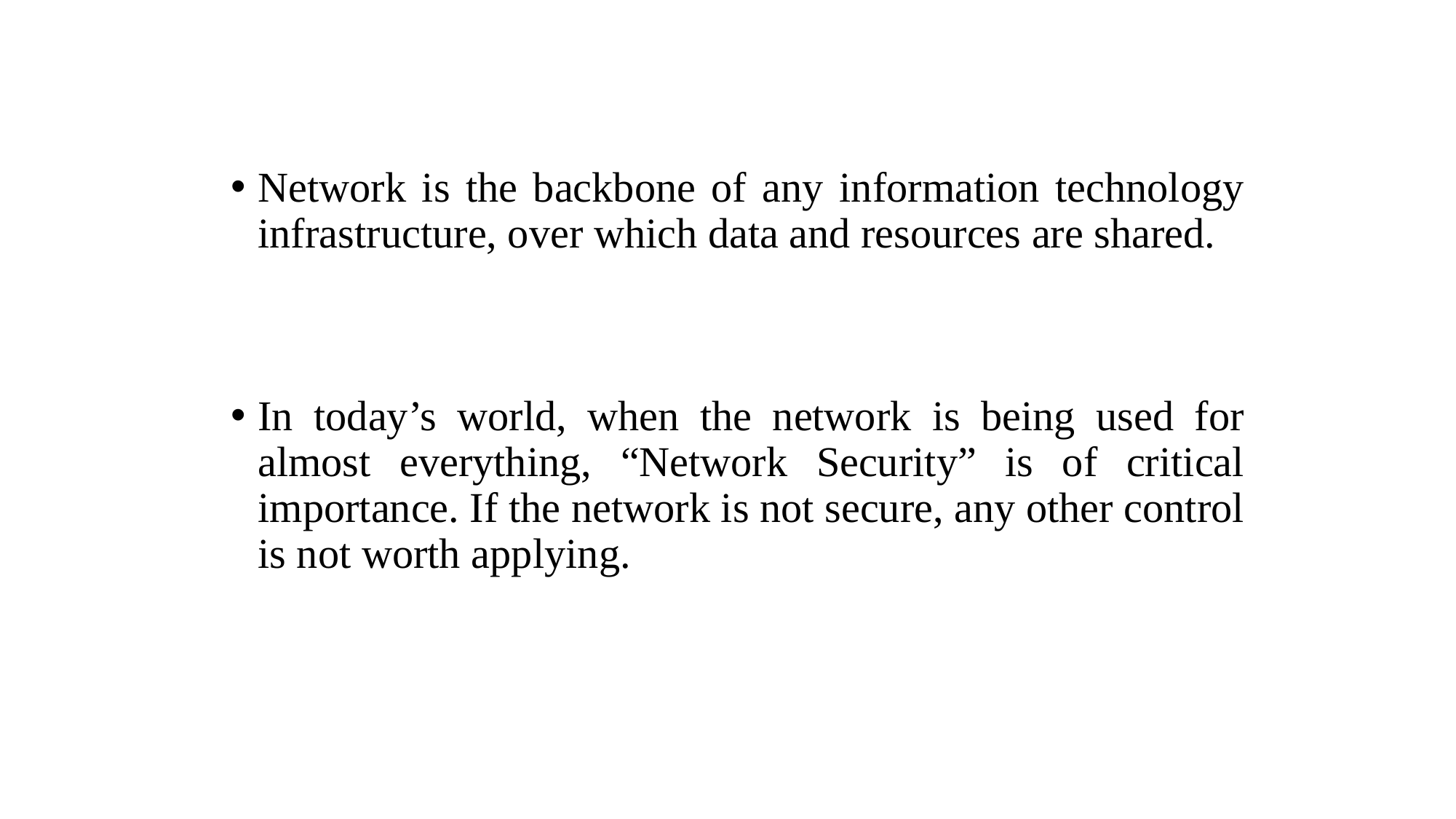

Network is the backbone of any information technology infrastructure, over which data and resources are shared.

In today’s world, when the network is being used for almost everything, “Network Security” is of critical importance. If the network is not secure, any other control is not worth applying.